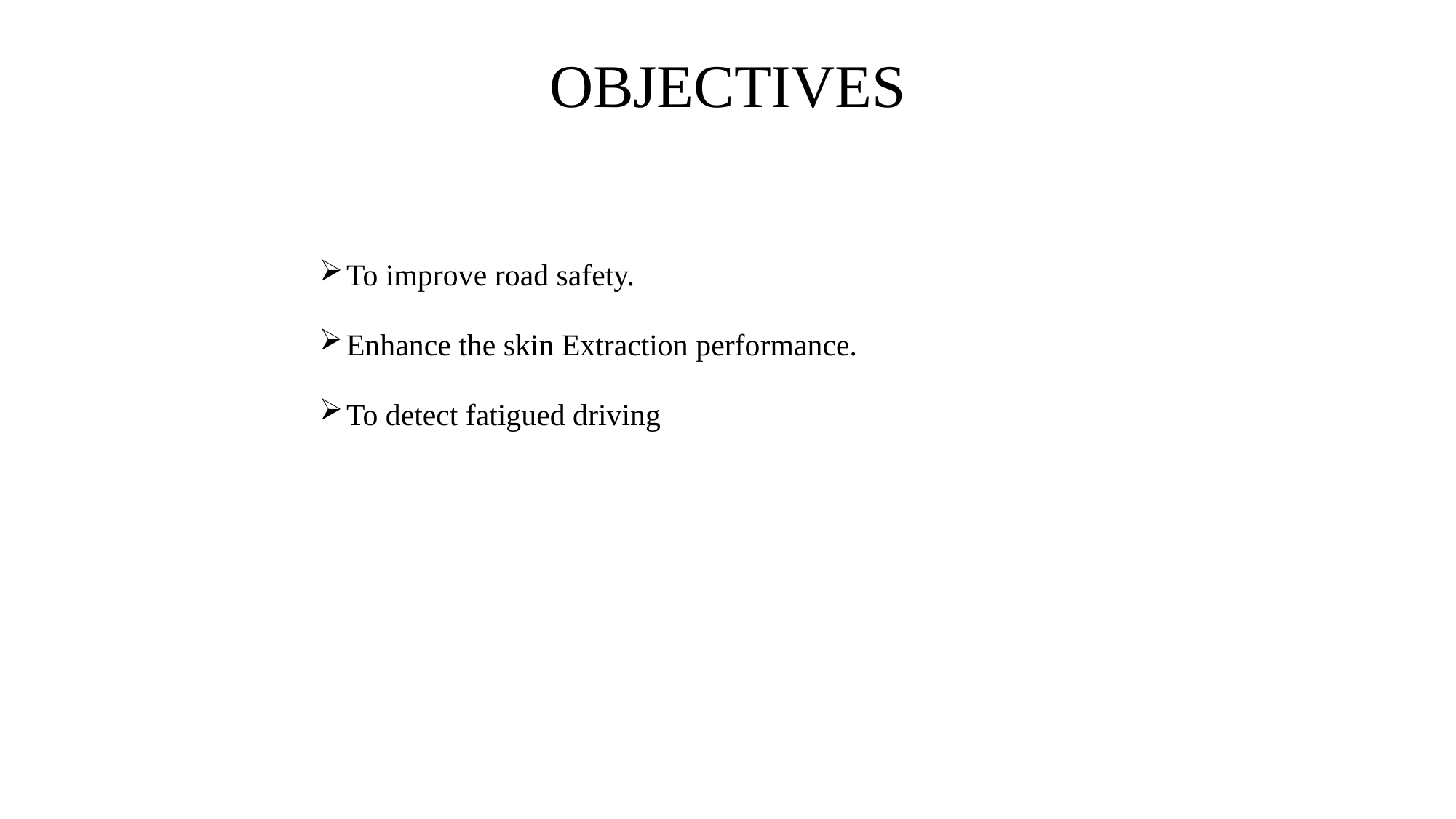

# OBJECTIVES
To improve road safety.
Enhance the skin Extraction performance.
To detect fatigued driving